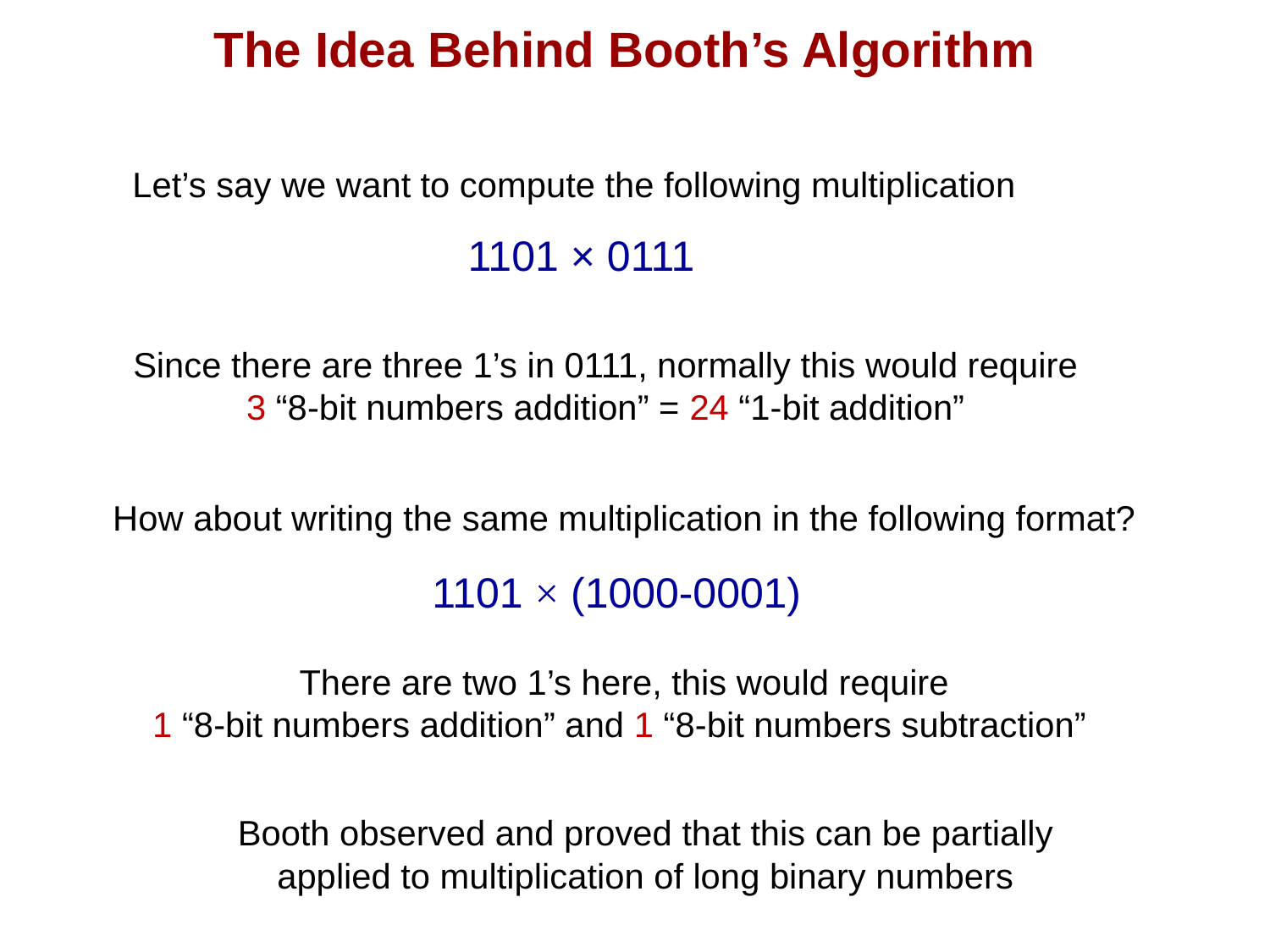

# The Idea Behind Booth’s Algorithm
Let’s say we want to compute the following multiplication
1101 × 0111
Since there are three 1’s in 0111, normally this would require
3 “8-bit numbers addition” = 24 “1-bit addition”
How about writing the same multiplication in the following format?
1101 × (1000-0001)
There are two 1’s here, this would require
1 “8-bit numbers addition” and 1 “8-bit numbers subtraction”
Booth observed and proved that this can be partially applied to multiplication of long binary numbers